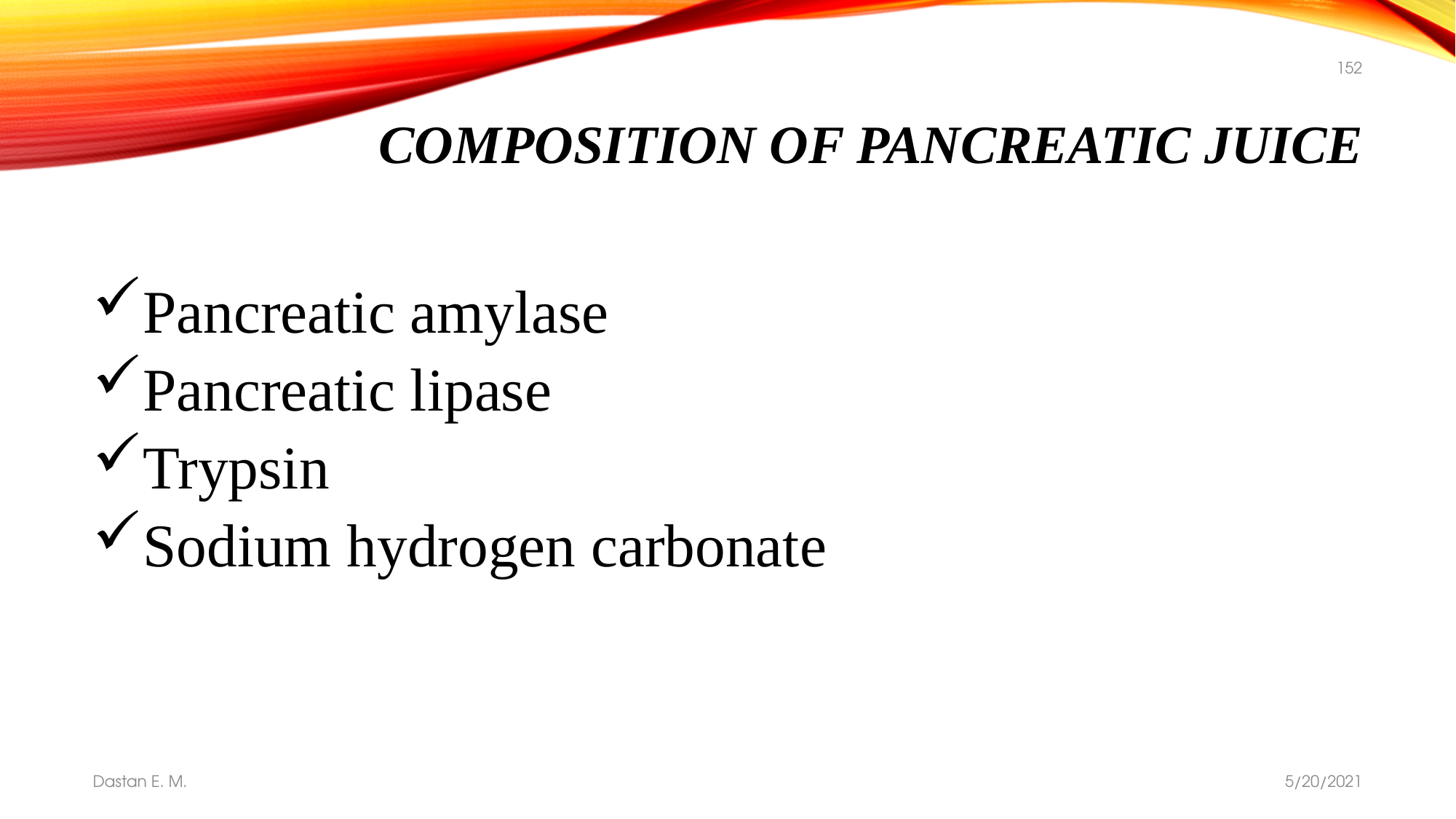

152
# Composition of Pancreatic Juice
Pancreatic amylase
Pancreatic lipase
Trypsin
Sodium hydrogen carbonate
Dastan E. M.
5/20/2021